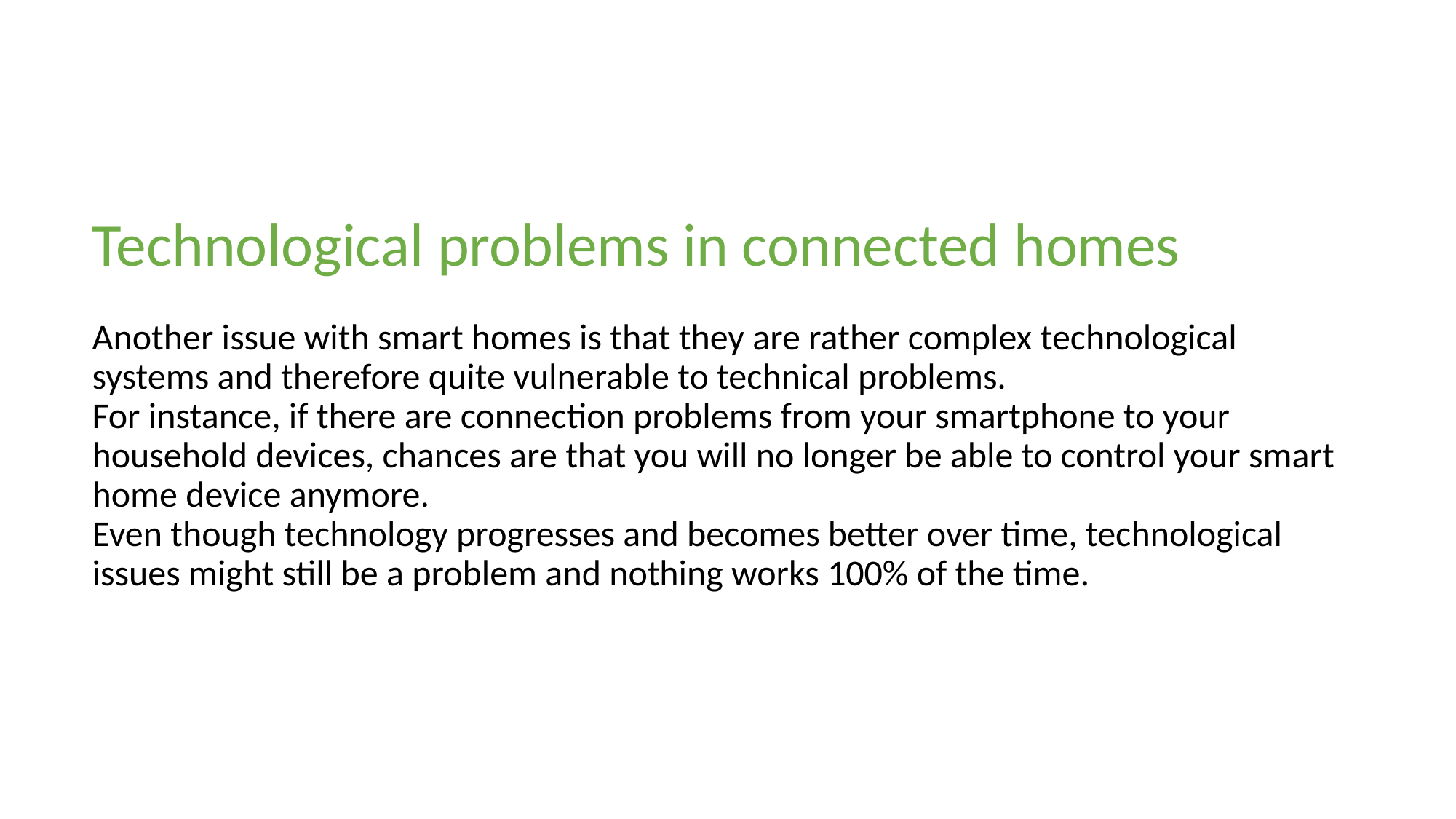

# Technological problems in connected homes Another issue with smart homes is that they are rather complex technological systems and therefore quite vulnerable to technical problems. For instance, if there are connection problems from your smartphone to your household devices, chances are that you will no longer be able to control your smart home device anymore. Even though technology progresses and becomes better over time, technological issues might still be a problem and nothing works 100% of the time.